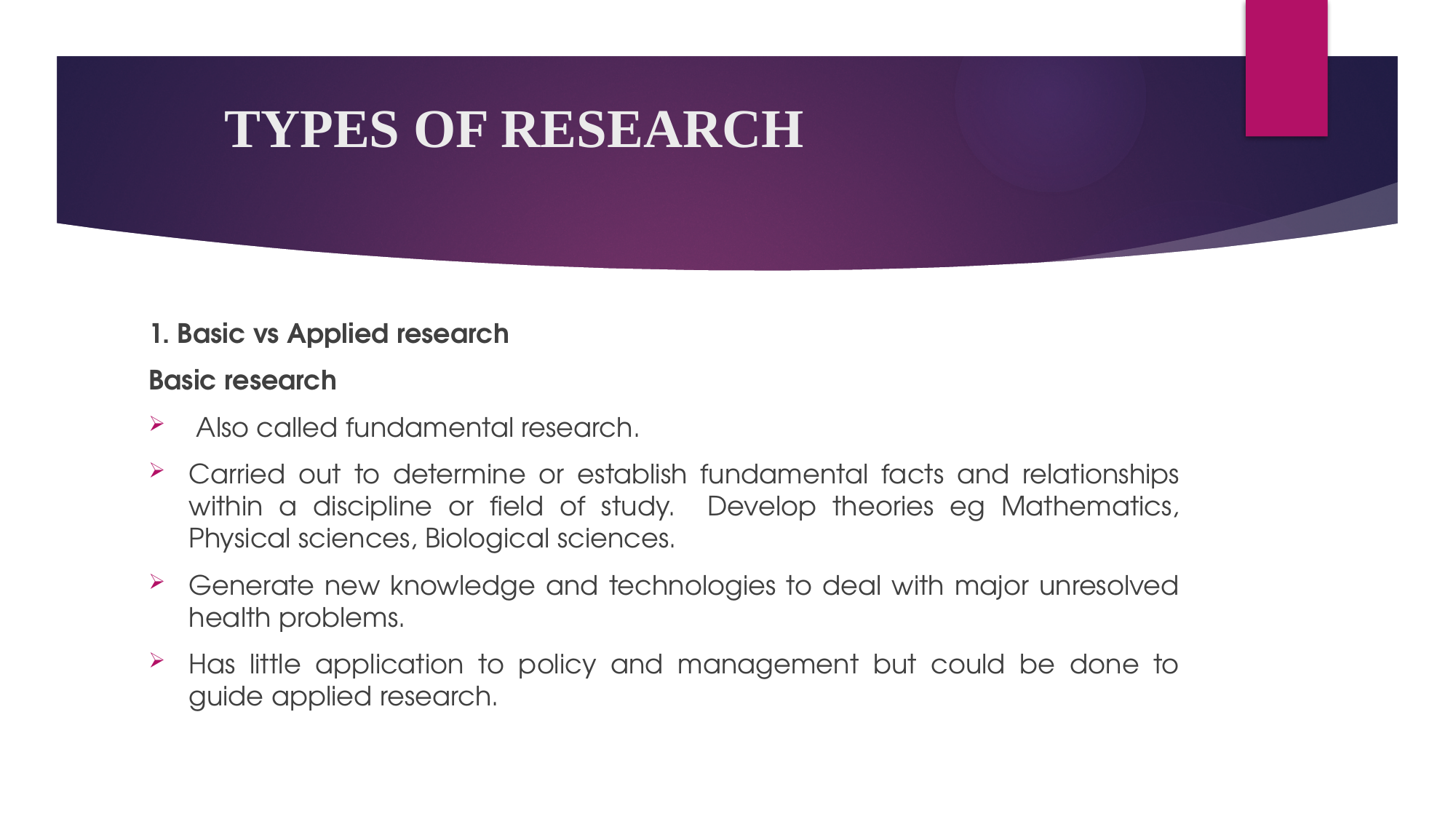

# TYPES OF RESEARCH
1. Basic vs Applied research
Basic research
 Also called fundamental research.
Carried out to determine or establish fundamental facts and relationships within a discipline or field of study.  Develop theories eg Mathematics, Physical sciences, Biological sciences.
Generate new knowledge and technologies to deal with major unresolved health problems.
Has little application to policy and management but could be done to guide applied research.